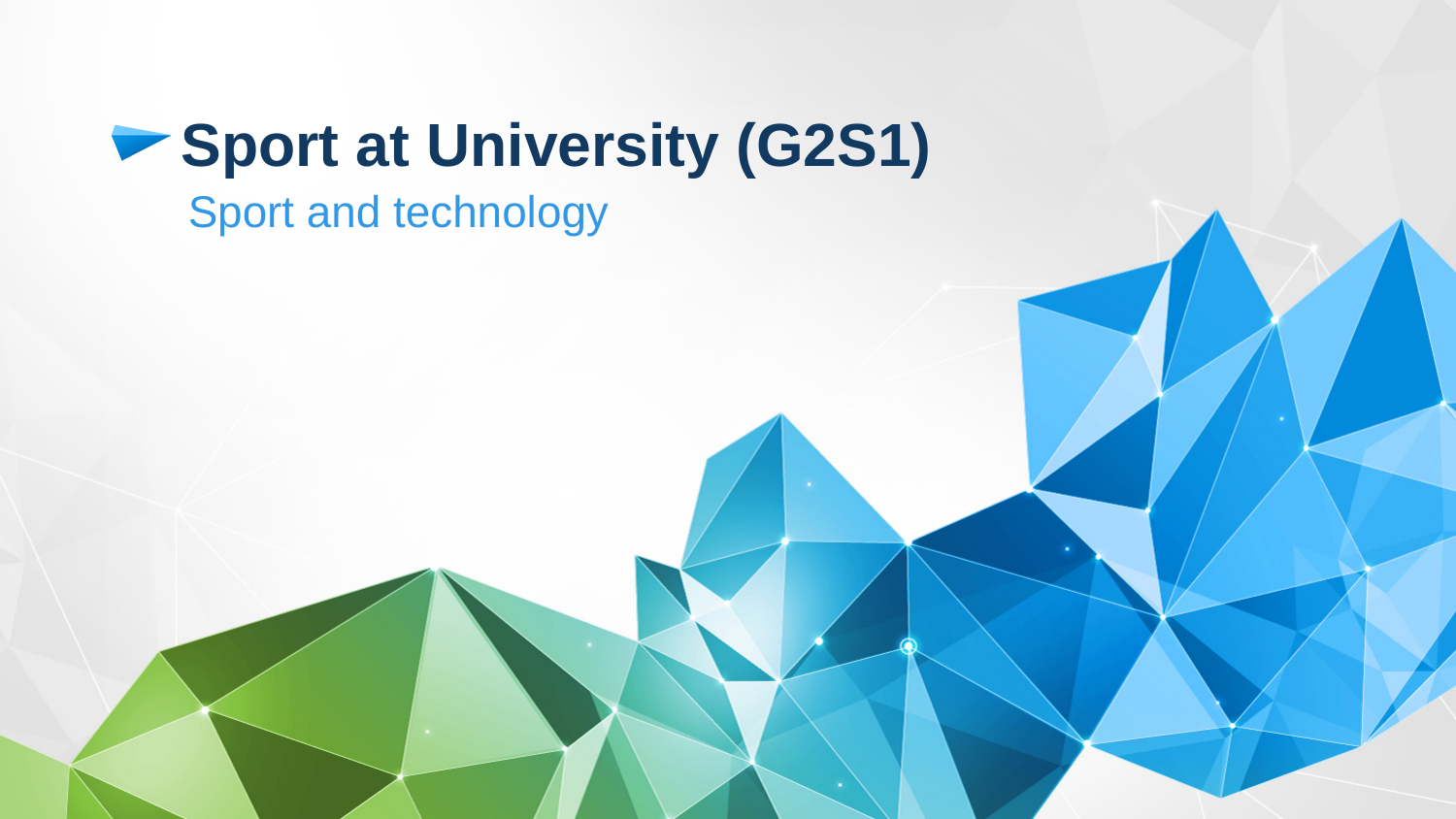

# Sport at University (G2S1)
Sport and technology